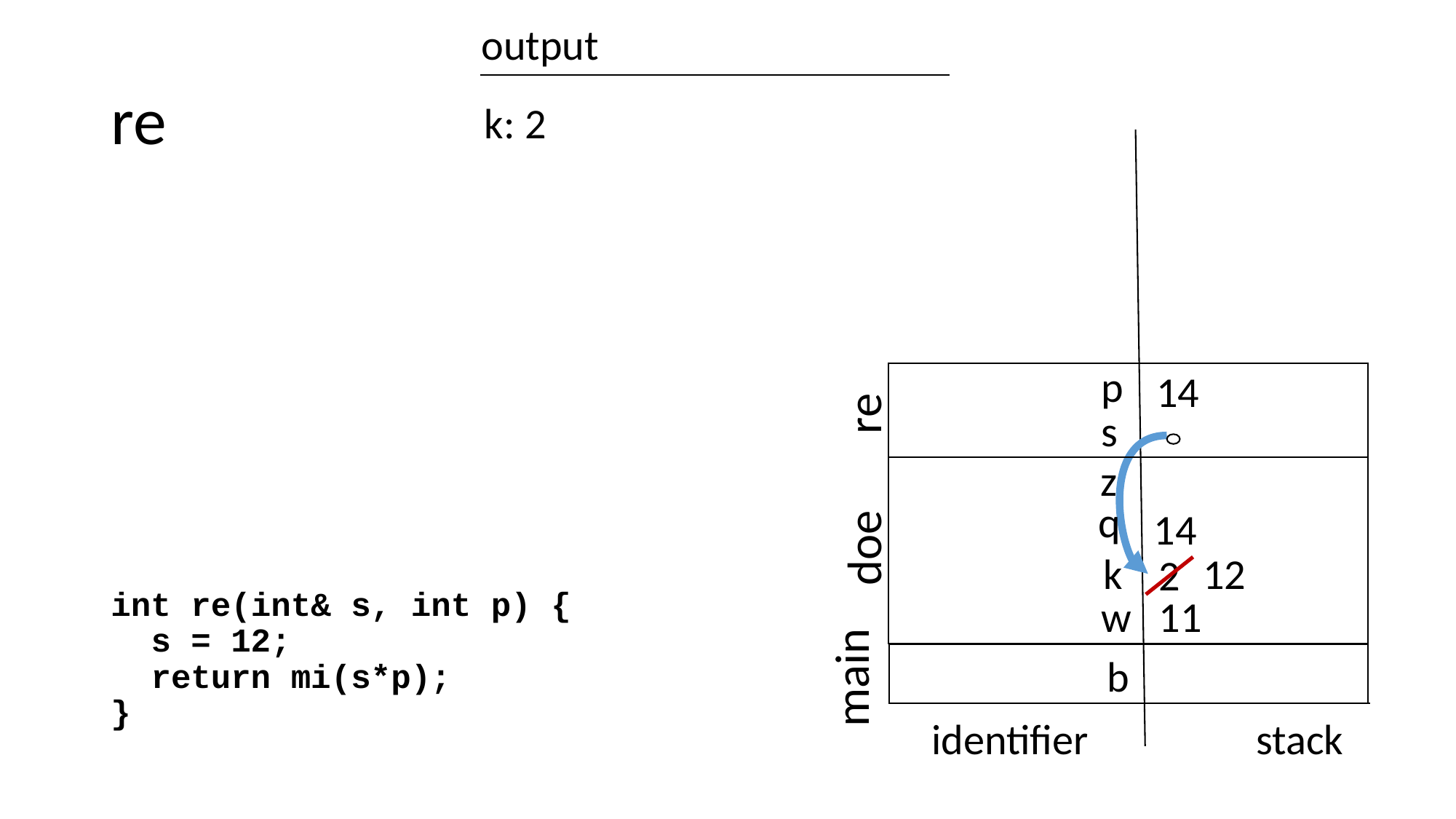

output
# re
k: 2

int re(int& s, int p) {
  s = 12;
  return mi(s*p);
}
p
14

re
s

z

q
14
doe
12
k
2
w
11
main

b
identifier
stack